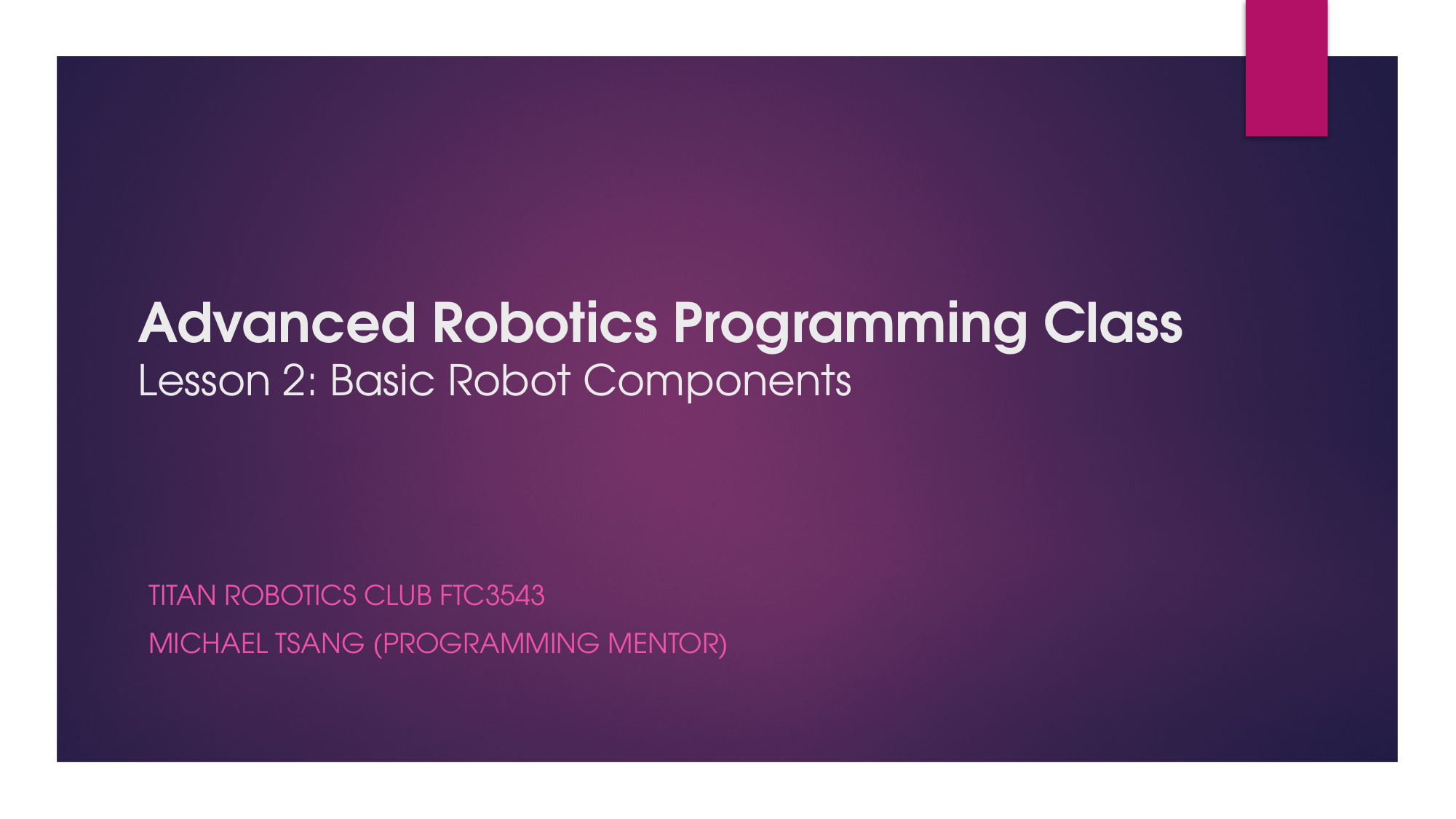

# Advanced Robotics Programming Class Lesson 2: Basic Robot Components
Titan Robotics Club FTC3543
Michael Tsang (Programming Mentor)